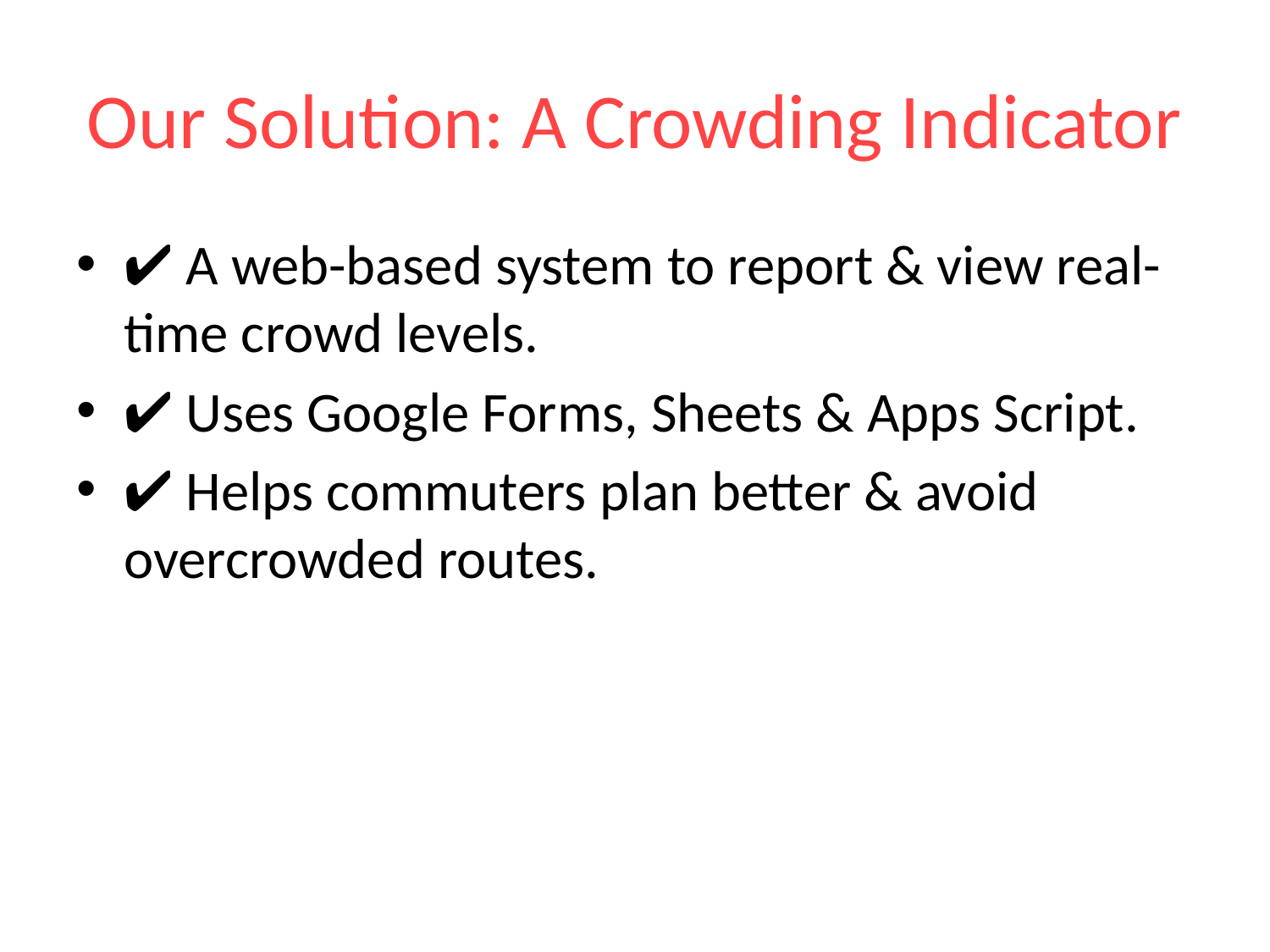

# Our Solution: A Crowding Indicator
✔️ A web-based system to report & view real-time crowd levels.
✔️ Uses Google Forms, Sheets & Apps Script.
✔️ Helps commuters plan better & avoid overcrowded routes.